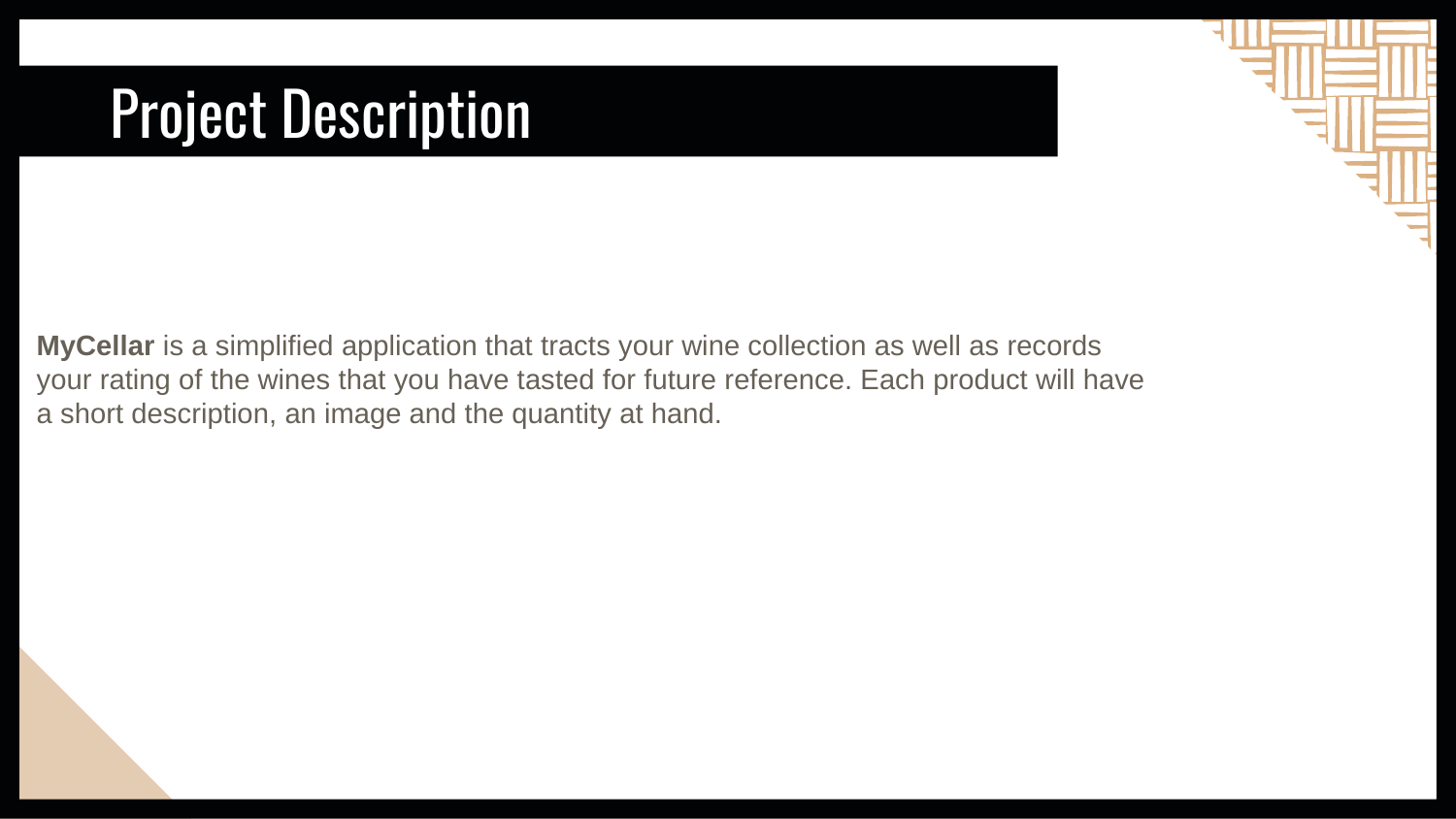

# Project Description

MyCellar is a simplified application that tracts your wine collection as well as records your rating of the wines that you have tasted for future reference. Each product will have a short description, an image and the quantity at hand.